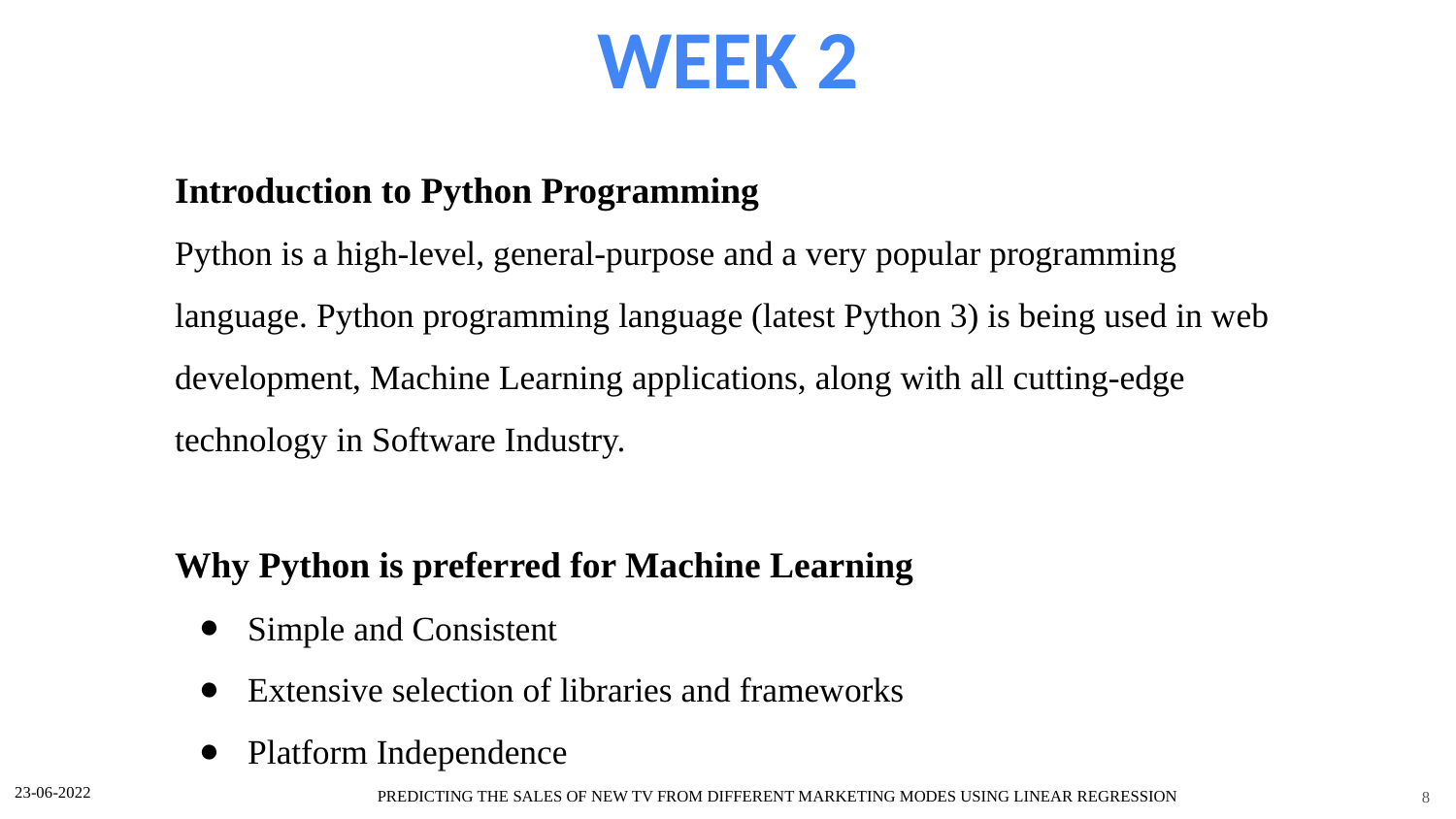

WEEK 2
Introduction to Python Programming
Python is a high-level, general-purpose and a very popular programming language. Python programming language (latest Python 3) is being used in web development, Machine Learning applications, along with all cutting-edge technology in Software Industry.

Why Python is preferred for Machine Learning
Simple and Consistent
Extensive selection of libraries and frameworks
Platform Independence
8
23-06-2022
PREDICTING THE SALES OF NEW TV FROM DIFFERENT MARKETING MODES USING LINEAR REGRESSION